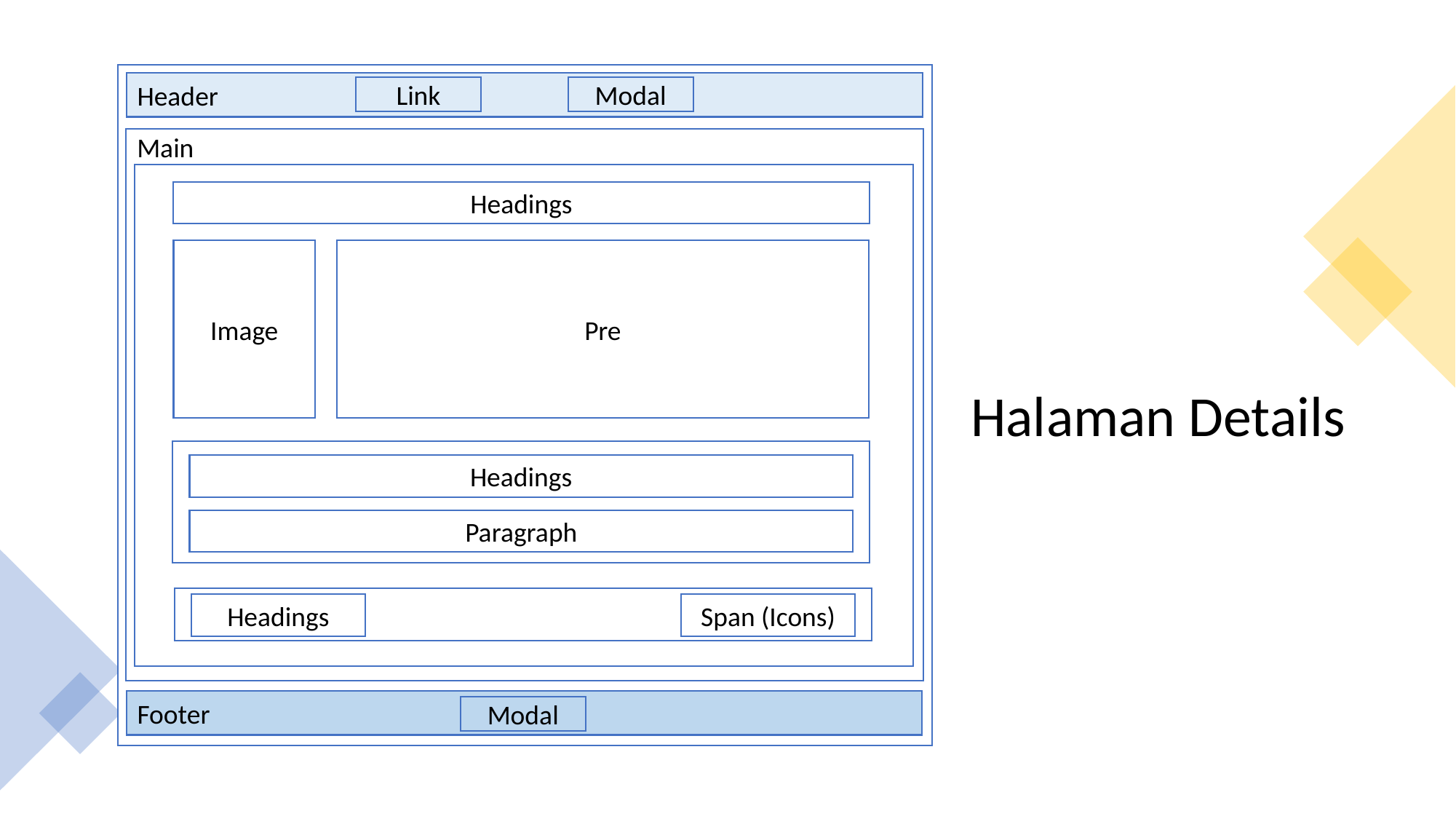

Header
Modal
Link
Main

Headings
Image
Pre

Headings
Paragraph

Span (Icons)
Headings
Footer
Modal

# Halaman Details